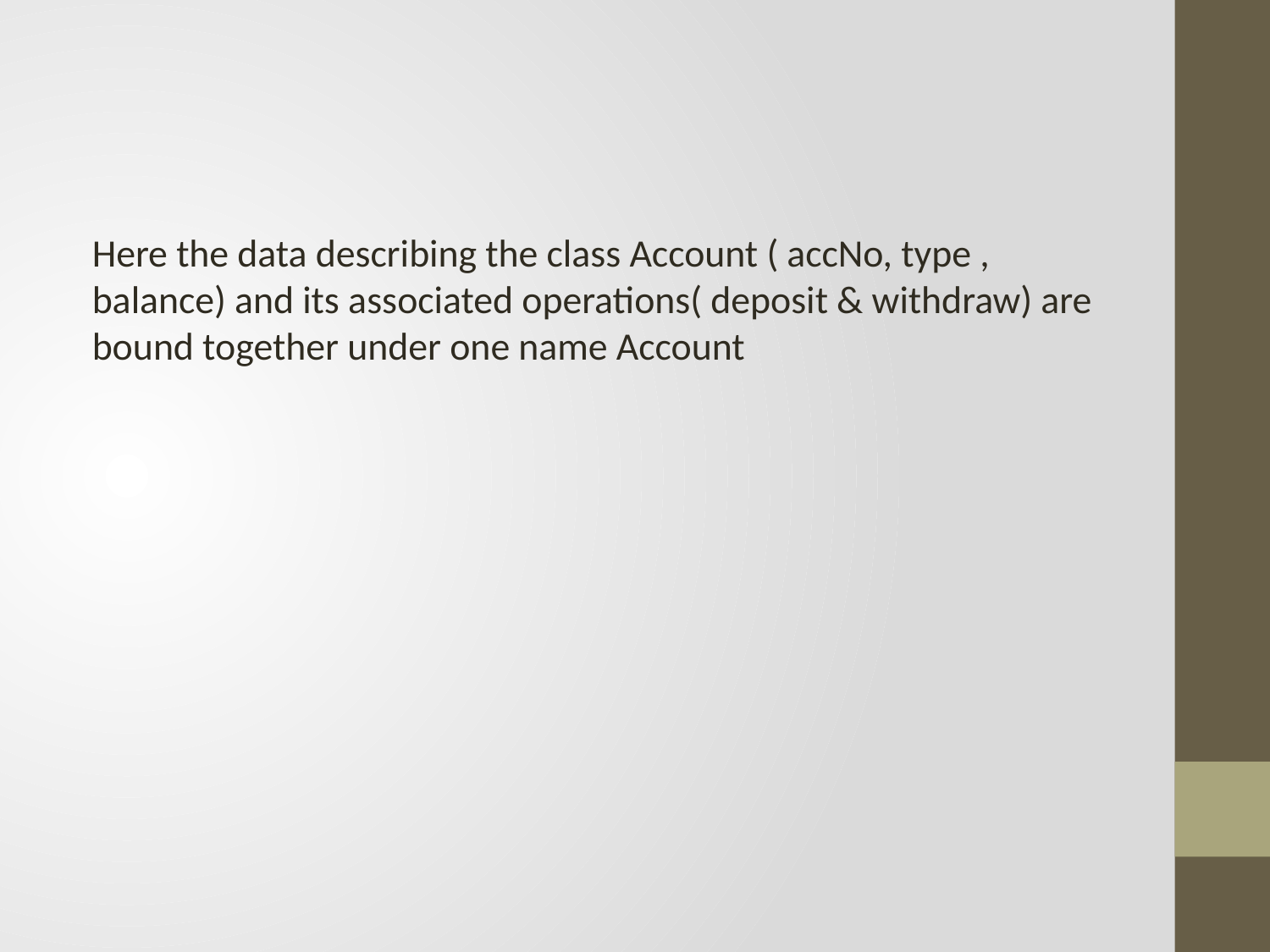

#
Here the data describing the class Account ( accNo, type , balance) and its associated operations( deposit & withdraw) are bound together under one name Account